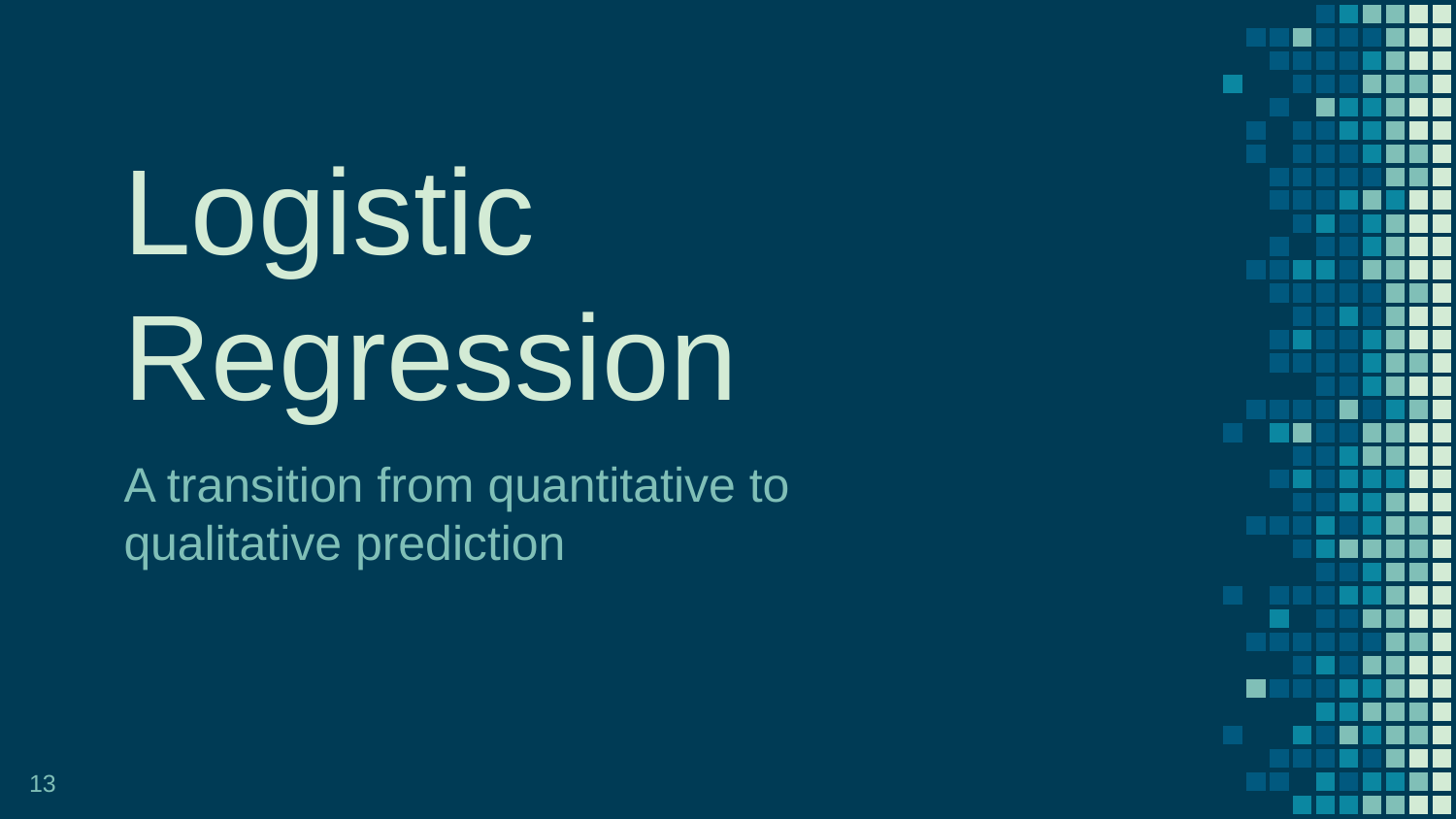

Logistic Regression
A transition from quantitative to qualitative prediction
13